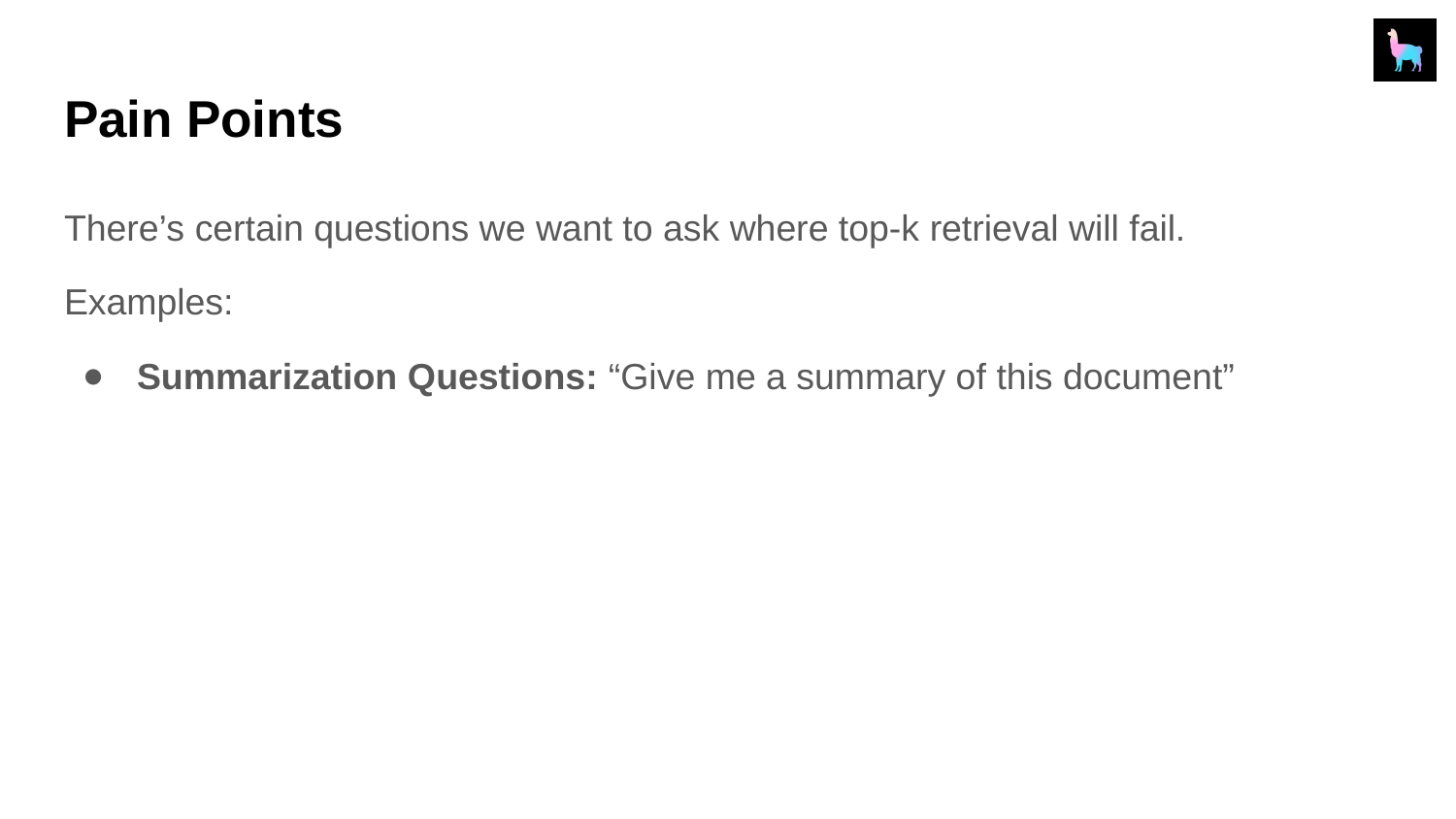

# Pain Points
There’s certain questions we want to ask where top-k retrieval will fail.
Examples:
Summarization Questions: “Give me a summary of this document”